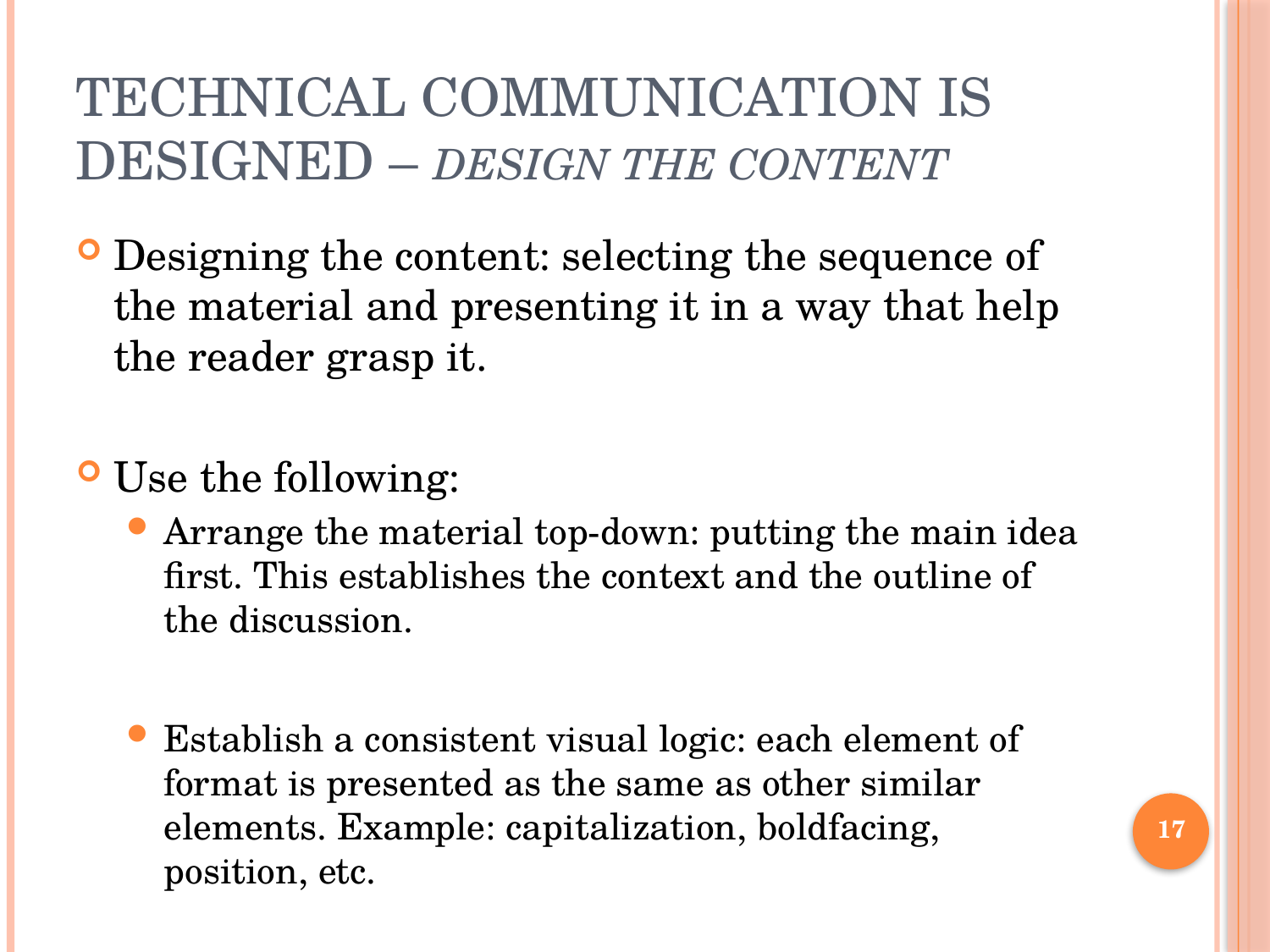

# Technical Communication Is Designed – Design the Content
Designing the content: selecting the sequence of the material and presenting it in a way that help the reader grasp it.

Use the following:
Arrange the material top-down: putting the main idea first. This establishes the context and the outline of the discussion.

Establish a consistent visual logic: each element of format is presented as the same as other similar elements. Example: capitalization, boldfacing, position, etc.
17